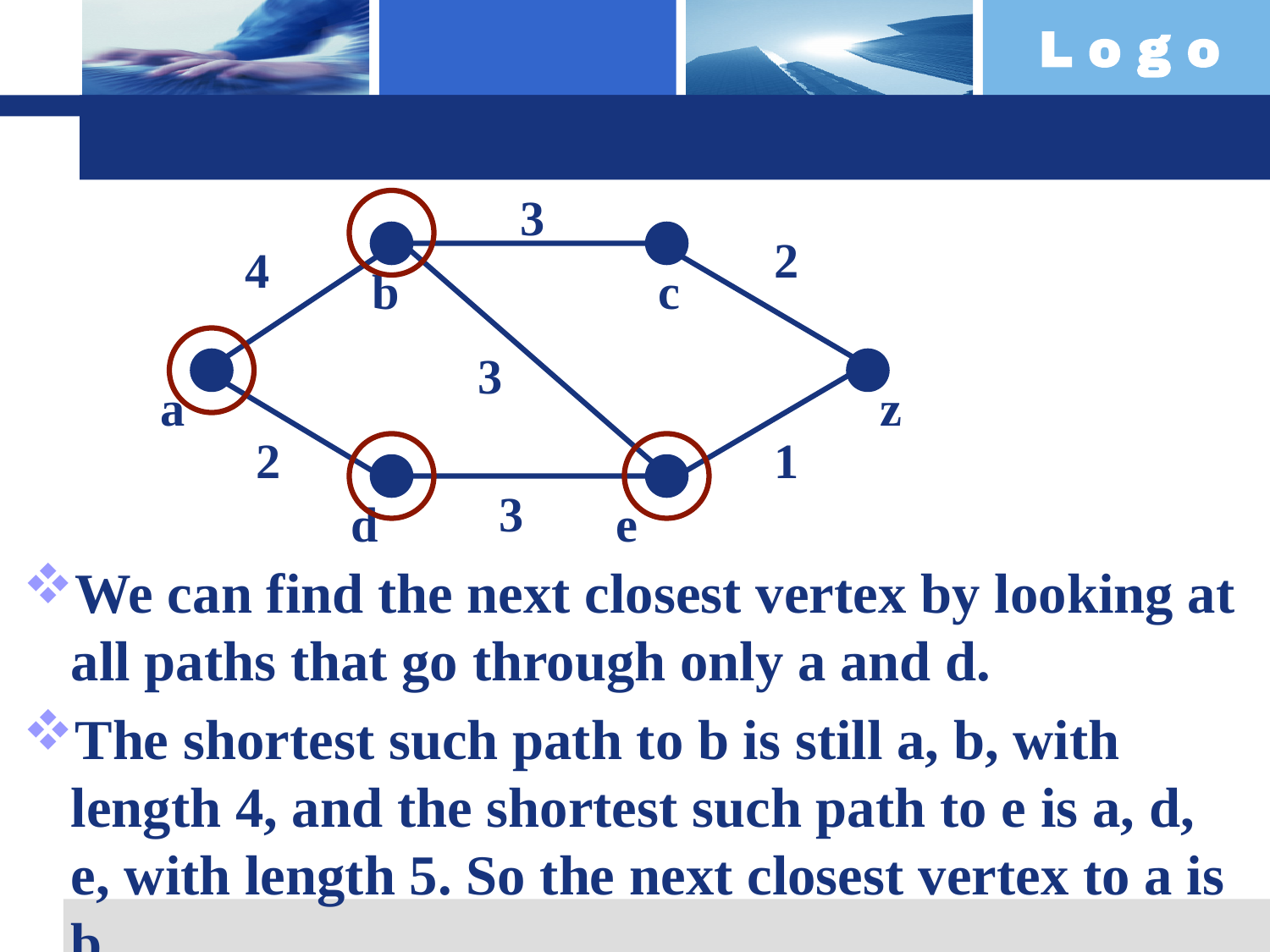

#
3

2
4

b
c

3

a

z

2
1

3
d
e
We can find the next closest vertex by looking at all paths that go through only a and d.
The shortest such path to b is still a, b, with length 4, and the shortest such path to e is a, d, e, with length 5. So the next closest vertex to a is b.